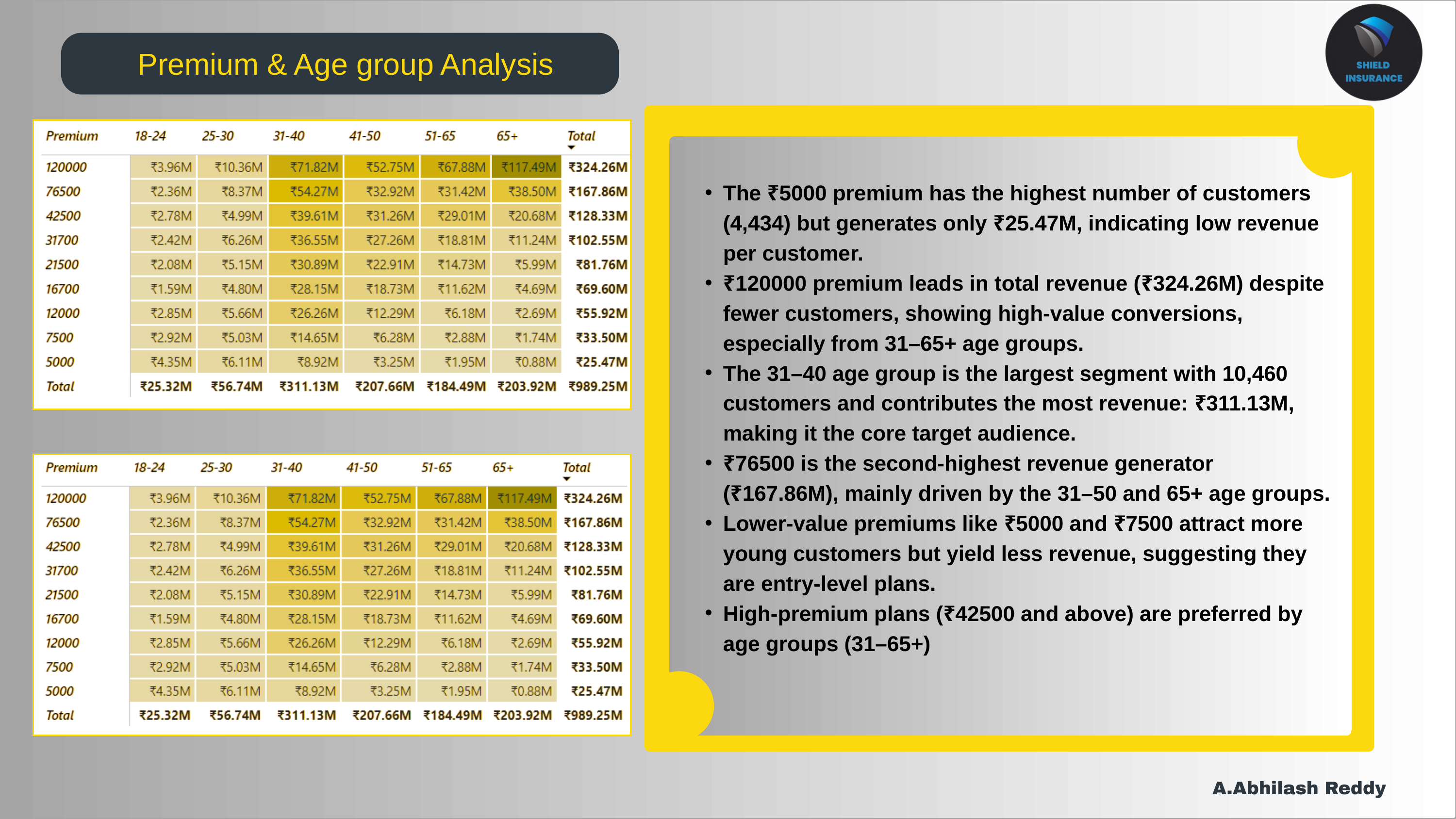

Premium & Age group Analysis

The ₹5000 premium has the highest number of customers (4,434) but generates only ₹25.47M, indicating low revenue per customer.
₹120000 premium leads in total revenue (₹324.26M) despite fewer customers, showing high-value conversions, especially from 31–65+ age groups.
The 31–40 age group is the largest segment with 10,460 customers and contributes the most revenue: ₹311.13M, making it the core target audience.
₹76500 is the second-highest revenue generator (₹167.86M), mainly driven by the 31–50 and 65+ age groups.
Lower-value premiums like ₹5000 and ₹7500 attract more young customers but yield less revenue, suggesting they are entry-level plans.
High-premium plans (₹42500 and above) are preferred by  age groups (31–65+)

A.Abhilash Reddy